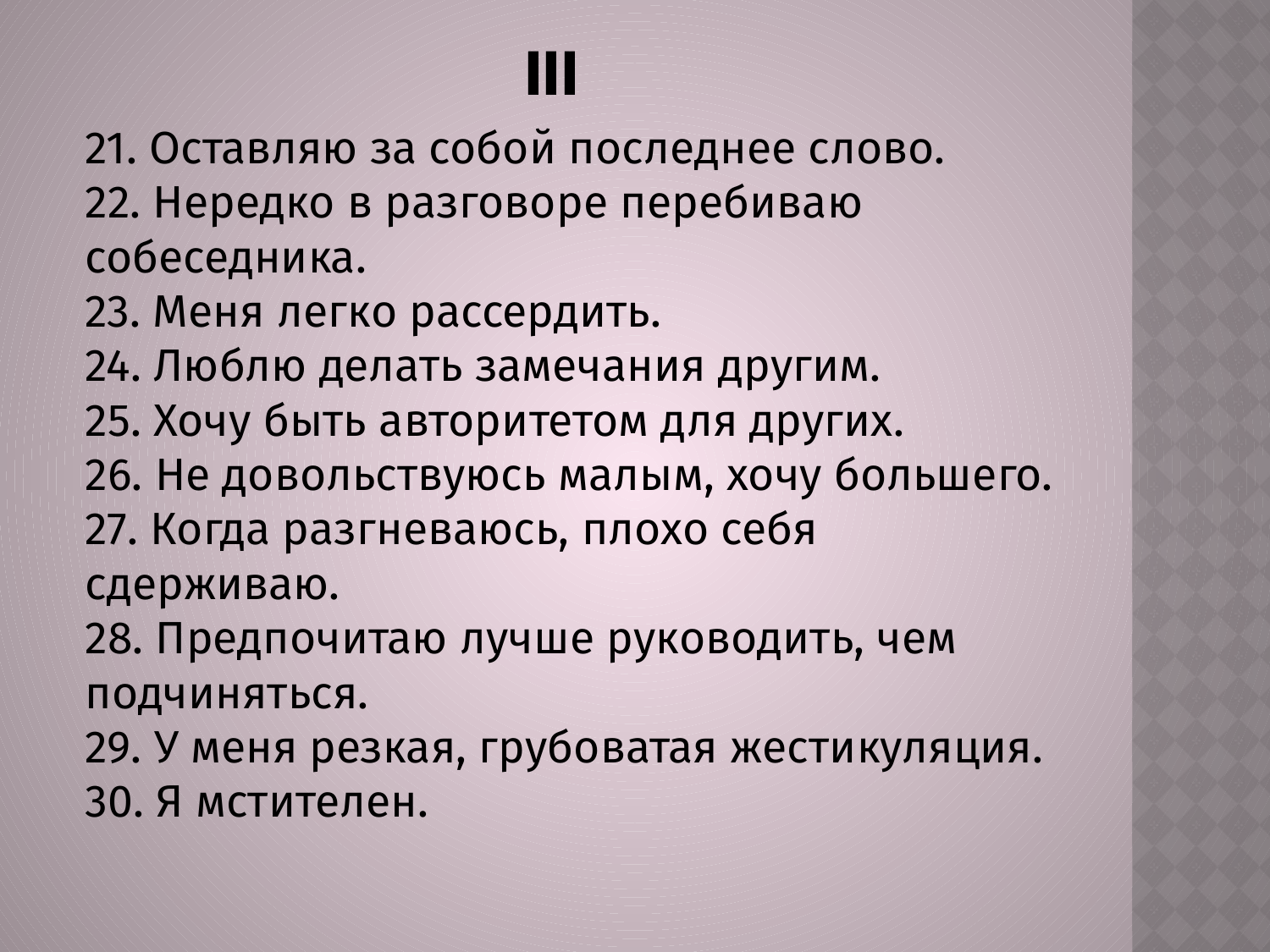

III
	21. Оставляю за собой последнее слово.
22. Нередко в разговоре перебиваю собеседника.
23. Меня легко рассердить.
24. Люблю делать замечания другим.
25. Хочу быть авторитетом для других.
26. Не довольствуюсь малым, хочу большего.
27. Когда разгневаюсь, плохо себя сдерживаю.
28. Предпочитаю лучше руководить, чем подчиняться.
29. У меня резкая, грубоватая жестикуляция.
30. Я мстителен.